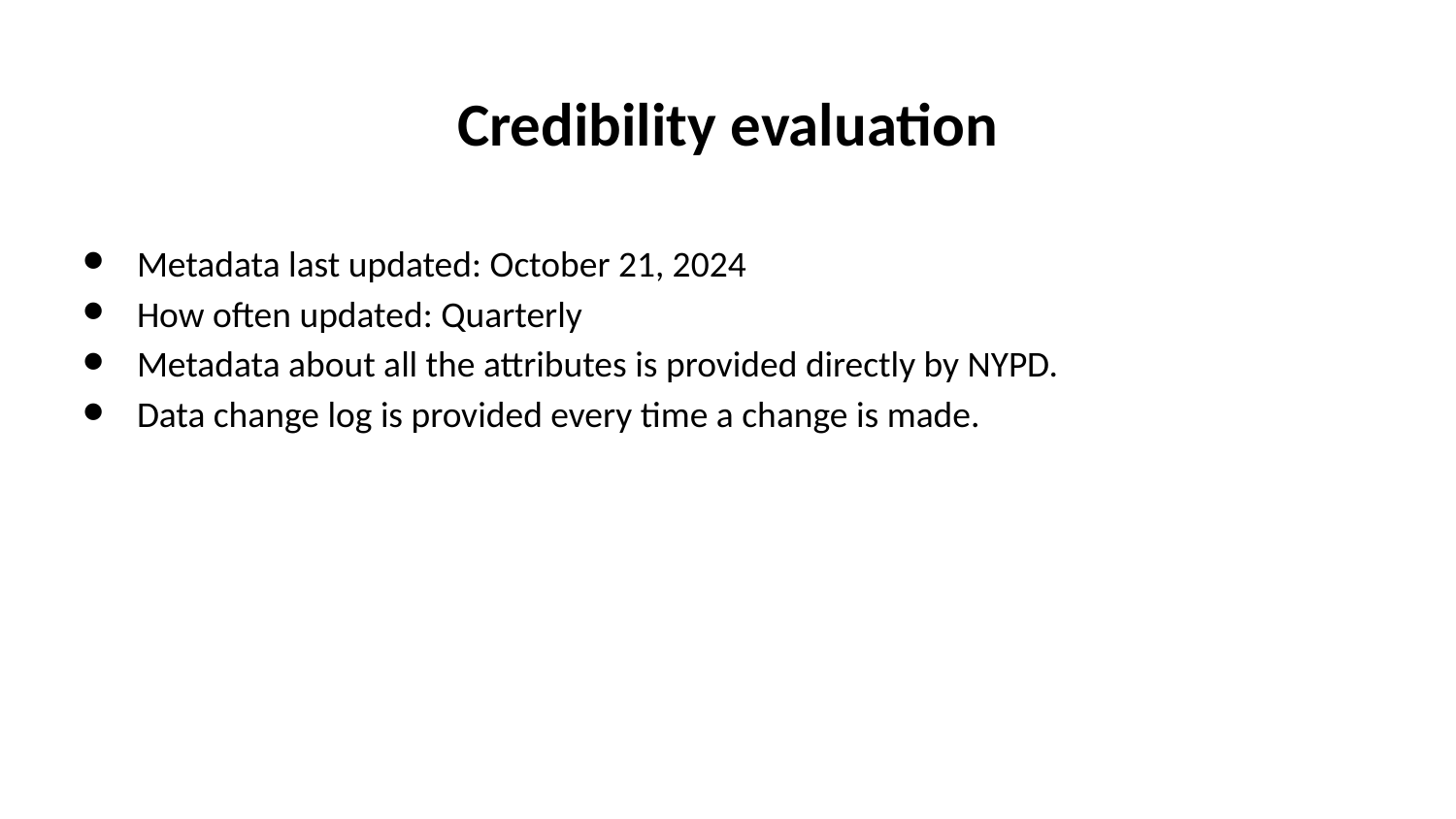

# Credibility evaluation
Metadata last updated: October 21, 2024
How often updated: Quarterly
Metadata about all the attributes is provided directly by NYPD.
Data change log is provided every time a change is made.